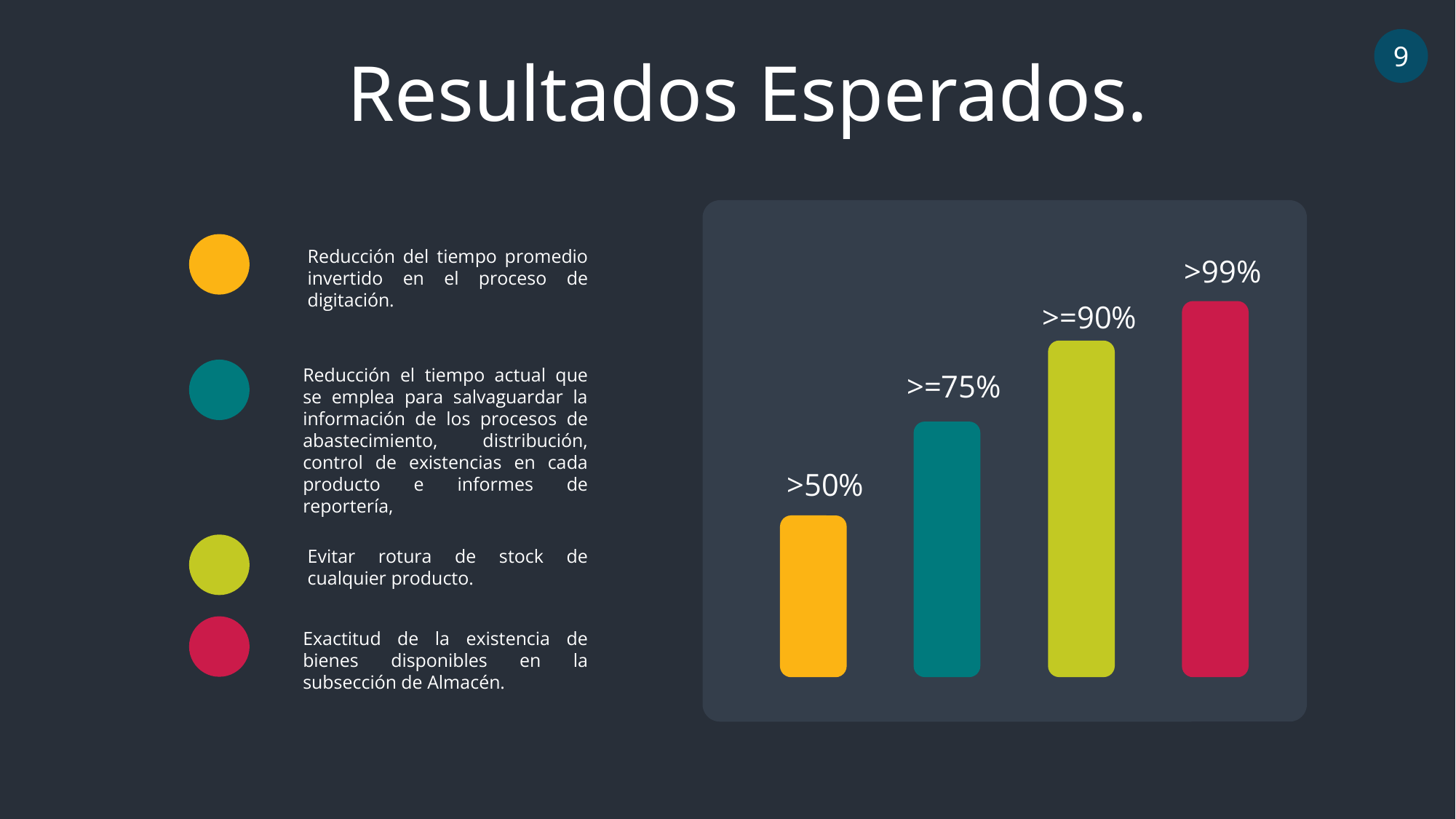

9
Resultados Esperados.

Reducción del tiempo promedio invertido en el proceso de digitación.
>99%
>=90%

Reducción el tiempo actual que se emplea para salvaguardar la información de los procesos de abastecimiento, distribución, control de existencias en cada producto e informes de reportería,

>=75%

>50%

Evitar rotura de stock de cualquier producto.

Exactitud de la existencia de bienes disponibles en la subsección de Almacén.